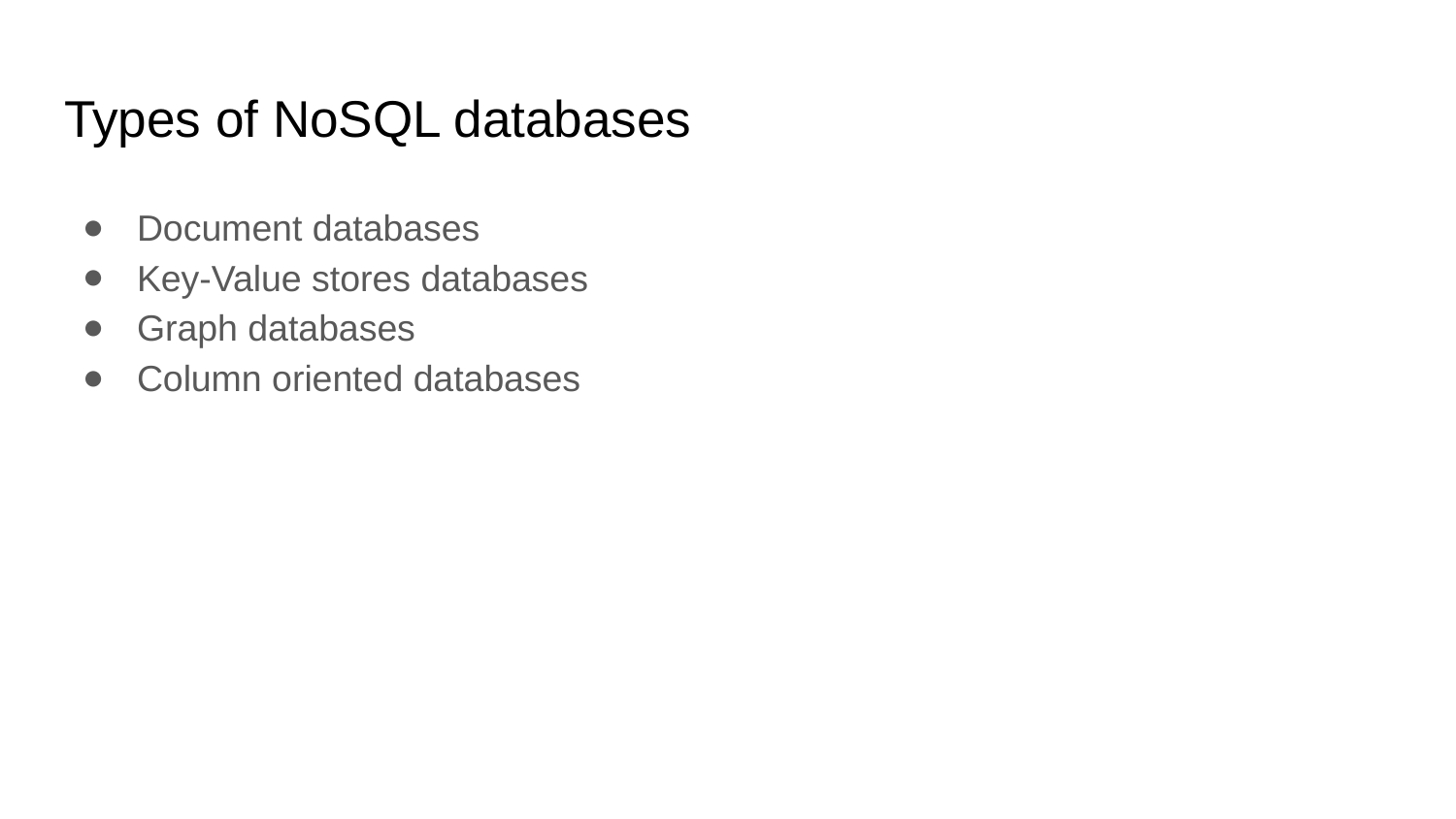

# Types of NoSQL databases
Document databases
Key-Value stores databases
Graph databases
Column oriented databases